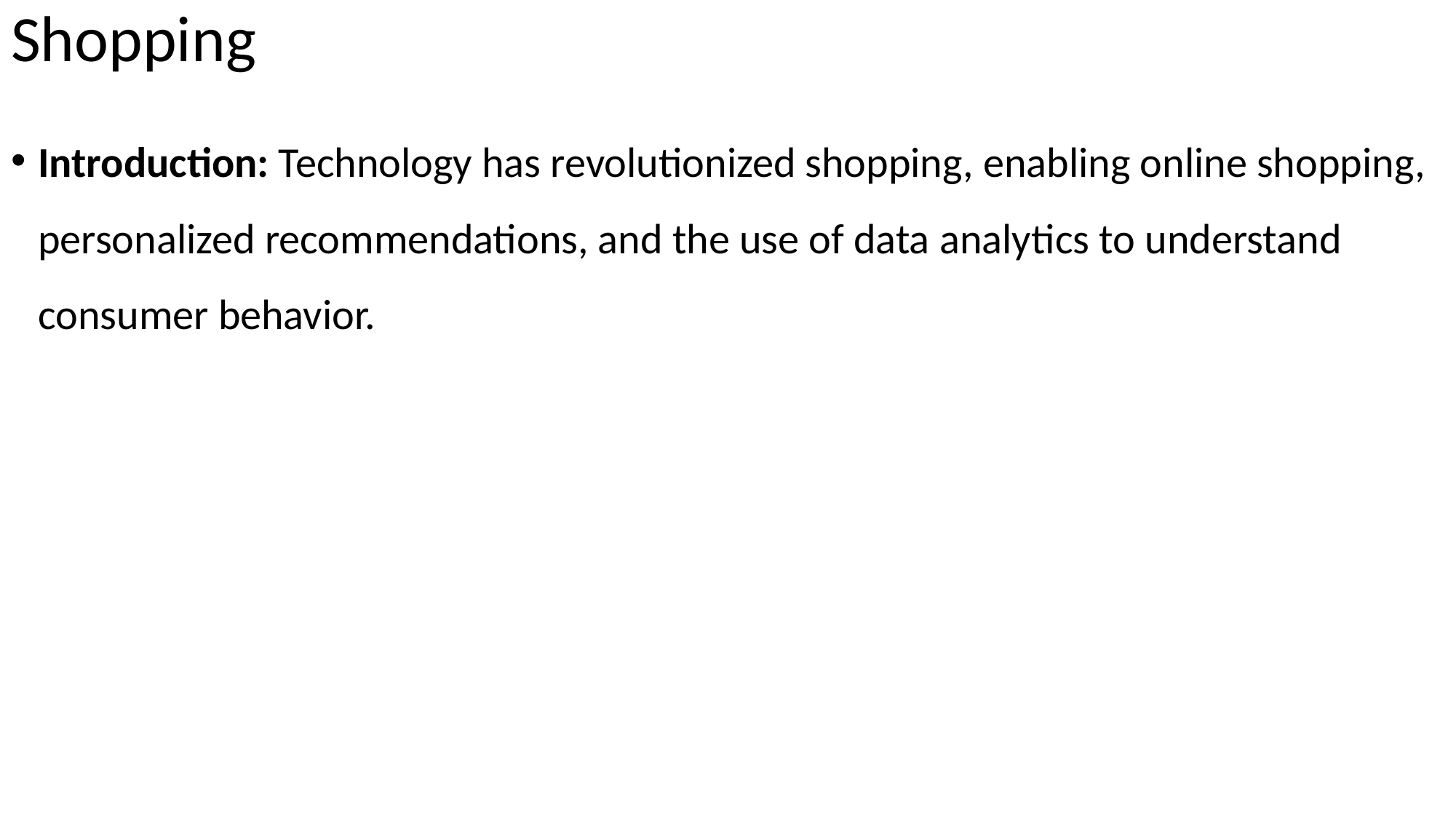

# Shopping
Introduction: Technology has revolutionized shopping, enabling online shopping, personalized recommendations, and the use of data analytics to understand consumer behavior.